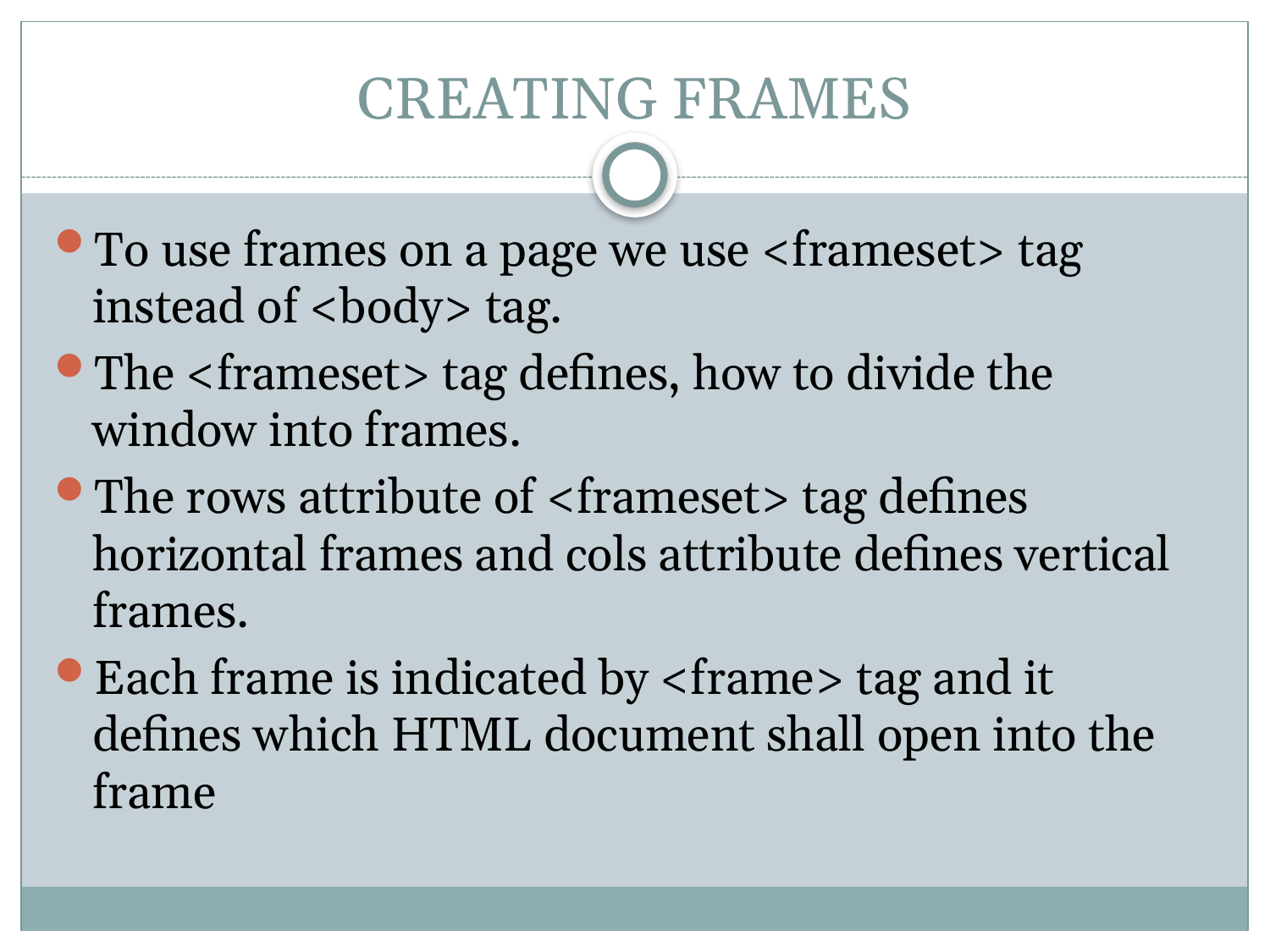

# CREATING FRAMES
To use frames on a page we use <frameset> tag instead of <body> tag.
The <frameset> tag defines, how to divide the window into frames.
The rows attribute of <frameset> tag defines horizontal frames and cols attribute defines vertical frames.
Each frame is indicated by <frame> tag and it defines which HTML document shall open into the frame